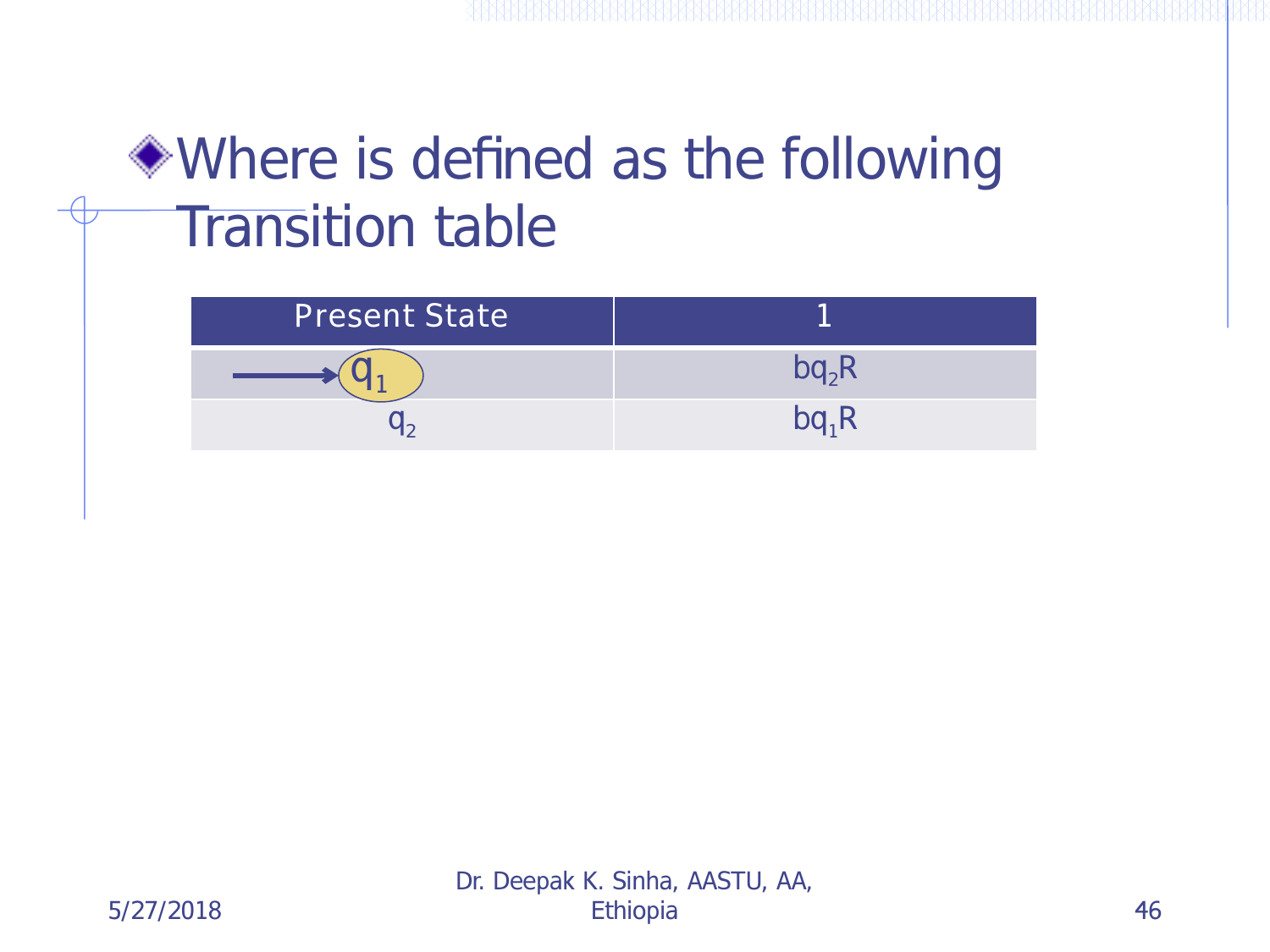

Where is defined as the following Transition table

| Present State | 1 |
| --- | --- |
|  | bq2R |
| q2 | bq1R |
q1

5/27/2018
Dr. Deepak K. Sinha, AASTU, AA, Ethiopia
46